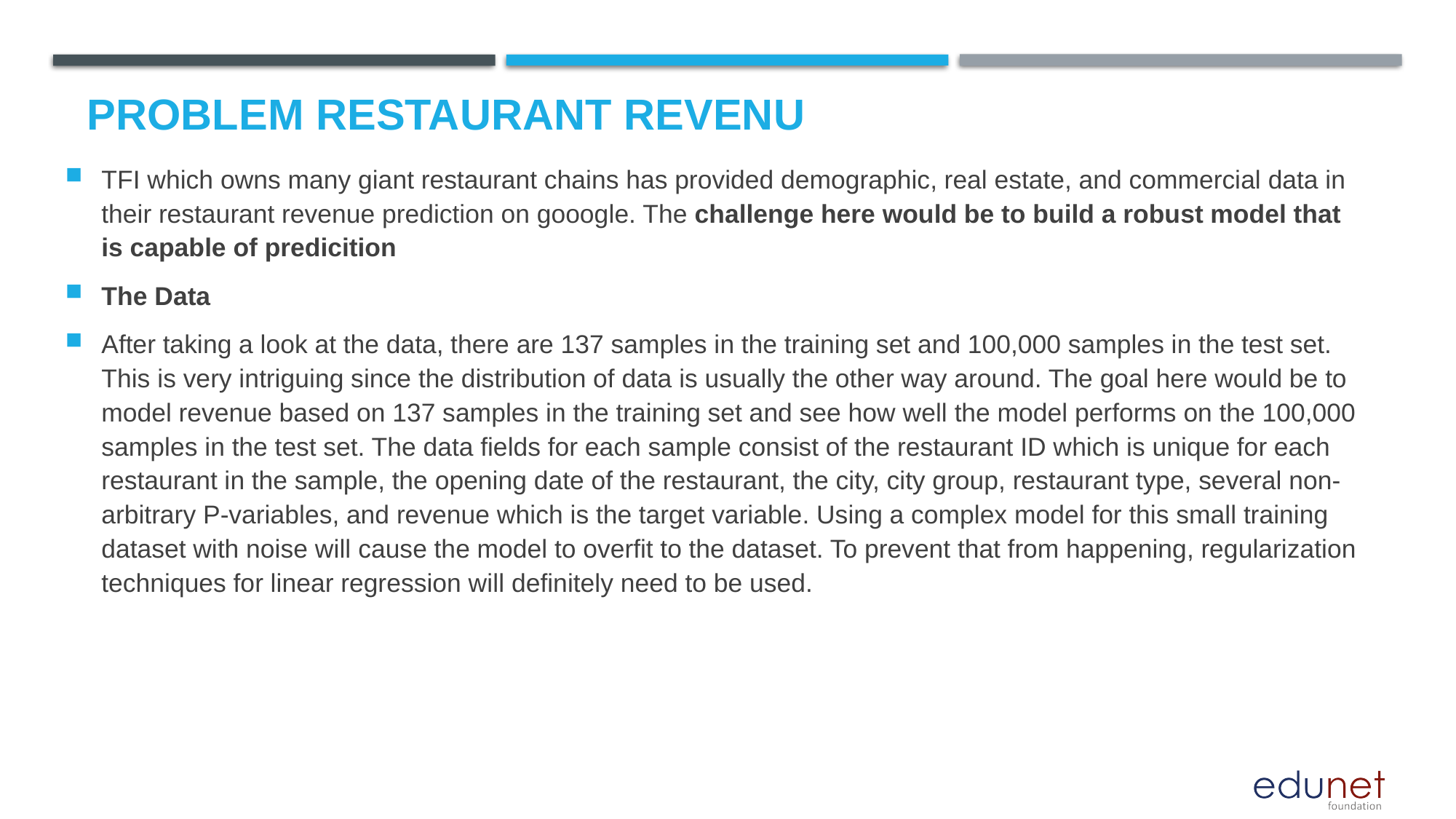

# Problem restaurant revenu
TFI which owns many giant restaurant chains has provided demographic, real estate, and commercial data in their restaurant revenue prediction on gooogle. The challenge here would be to build a robust model that is capable of predicition
The Data
After taking a look at the data, there are 137 samples in the training set and 100,000 samples in the test set. This is very intriguing since the distribution of data is usually the other way around. The goal here would be to model revenue based on 137 samples in the training set and see how well the model performs on the 100,000 samples in the test set. The data fields for each sample consist of the restaurant ID which is unique for each restaurant in the sample, the opening date of the restaurant, the city, city group, restaurant type, several non-arbitrary P-variables, and revenue which is the target variable. Using a complex model for this small training dataset with noise will cause the model to overfit to the dataset. To prevent that from happening, regularization techniques for linear regression will definitely need to be used.